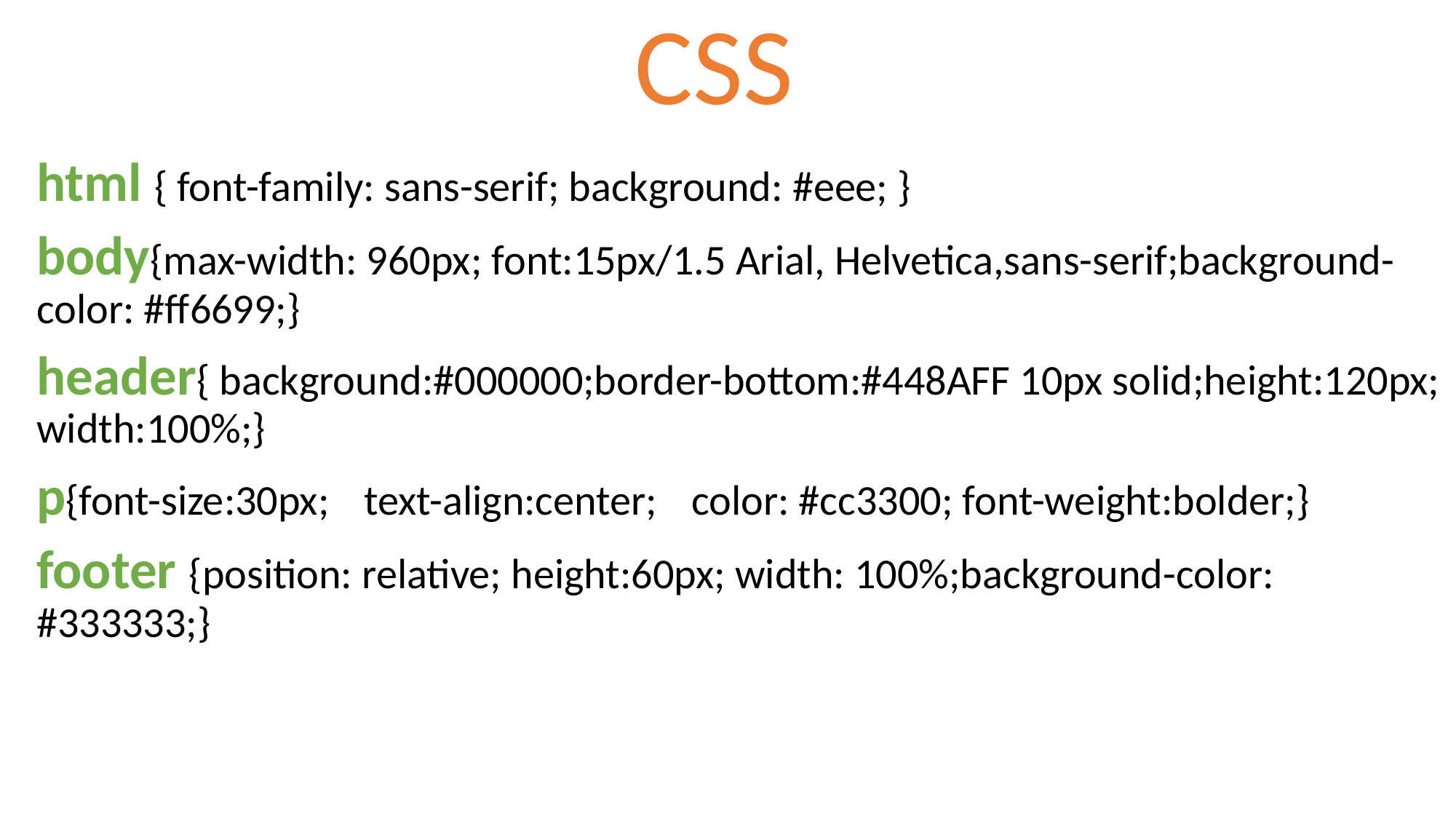

# CSS
html { font-family: sans-serif; background: #eee; }
body{max-width: 960px; font:15px/1.5 Arial, Helvetica,sans-serif;background-color: #ff6699;}
header{ background:#000000;border-bottom:#448AFF 10px solid;height:120px; width:100%;}
p{font-size:30px;	text-align:center; 	color: #cc3300; font-weight:bolder;}
footer {position: relative; height:60px; width: 100%;background-color: #333333;}